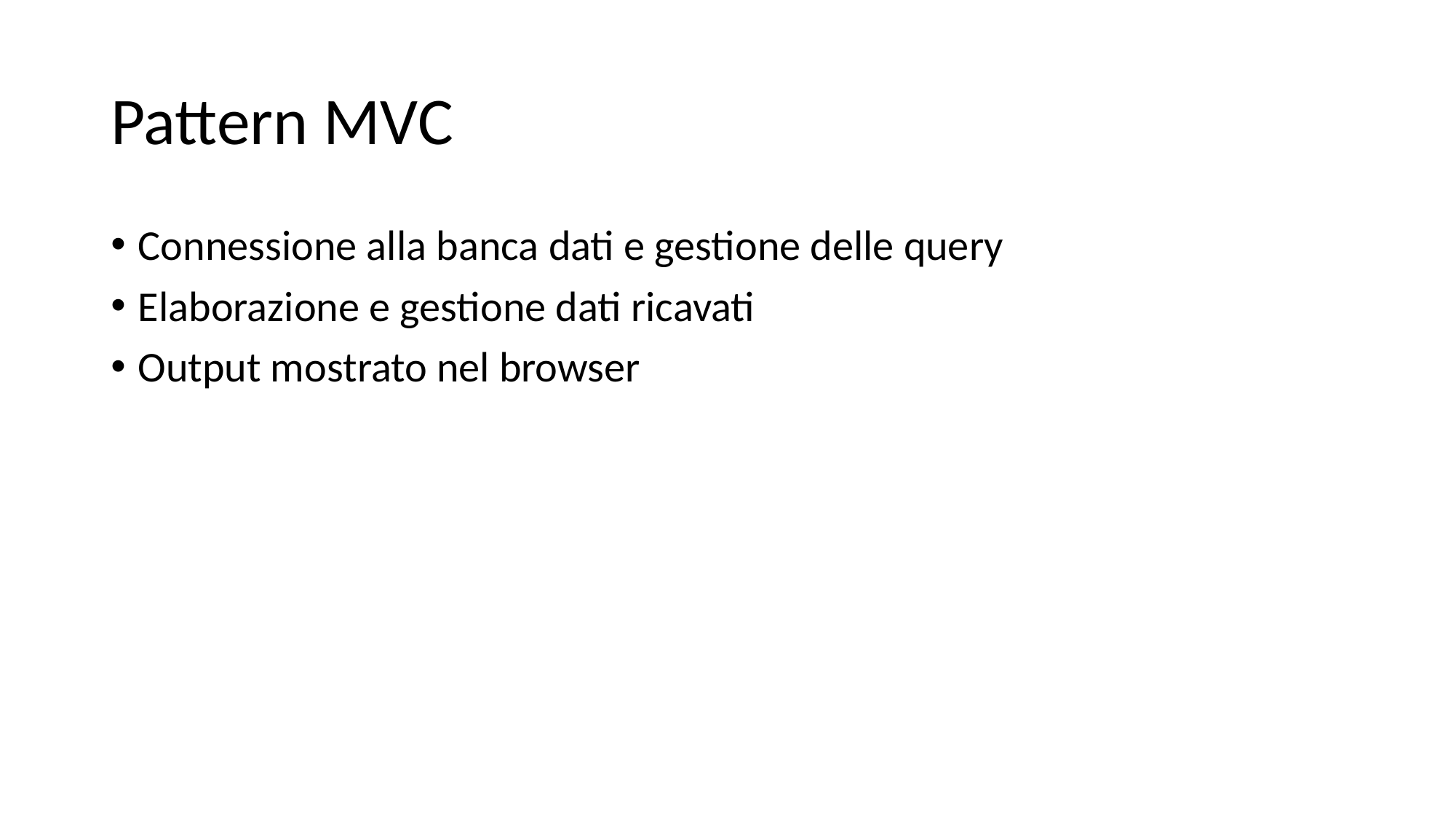

# Pattern MVC
Connessione alla banca dati e gestione delle query
Elaborazione e gestione dati ricavati
Output mostrato nel browser